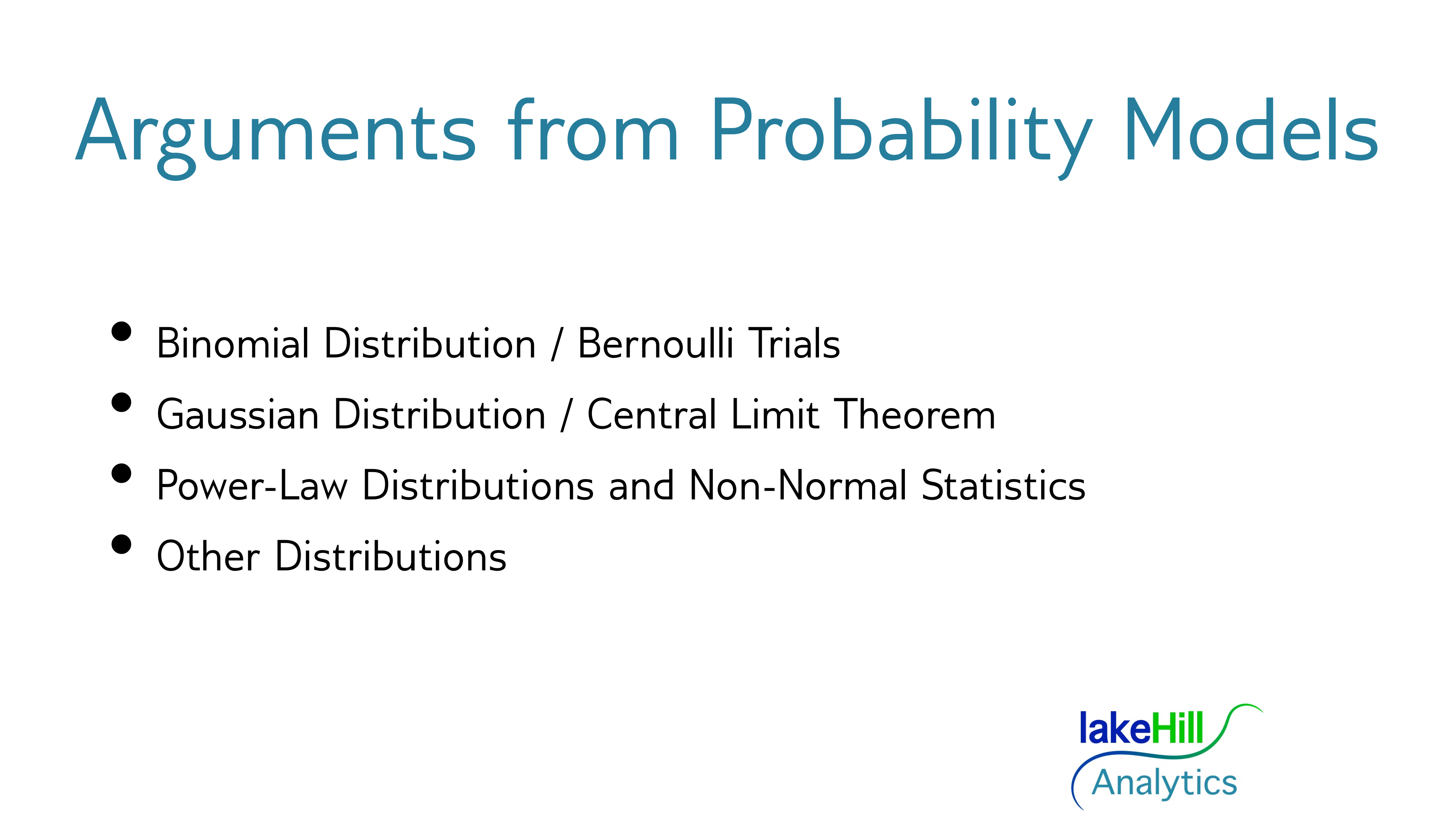

# Arguments from Probability Models
Binomial Distribution / Bernoulli Trials
Gaussian Distribution / Central Limit Theorem
Power-Law Distributions and Non-Normal Statistics
Other Distributions